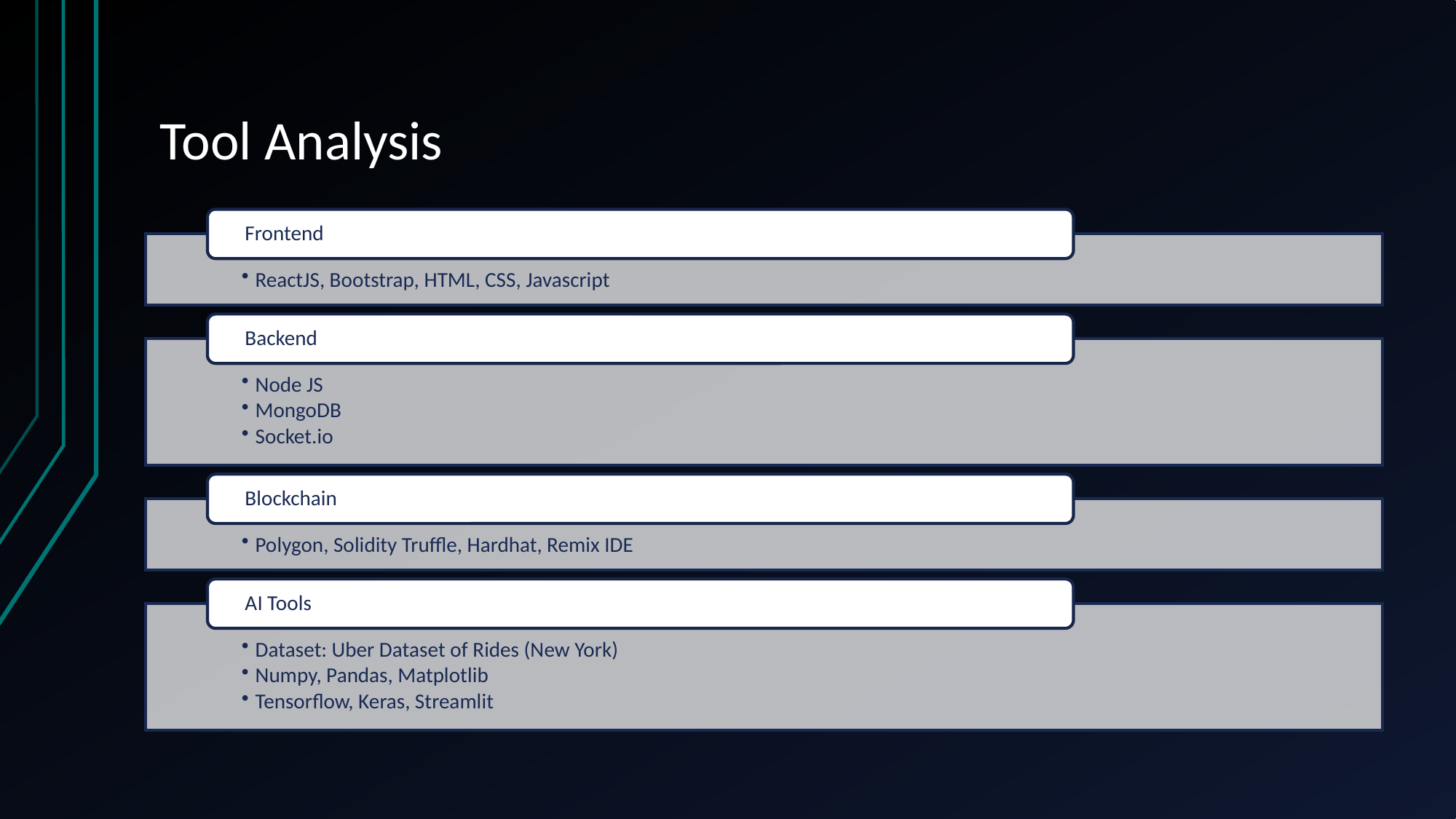

# Tool Analysis
ReactJS, Bootstrap, HTML, CSS, Javascript
Frontend
Node JS
MongoDB
Socket.io
Backend
Polygon, Solidity Truffle, Hardhat, Remix IDE
Blockchain
Dataset: Uber Dataset of Rides (New York)
Numpy, Pandas, Matplotlib
Tensorflow, Keras, Streamlit
AI Tools